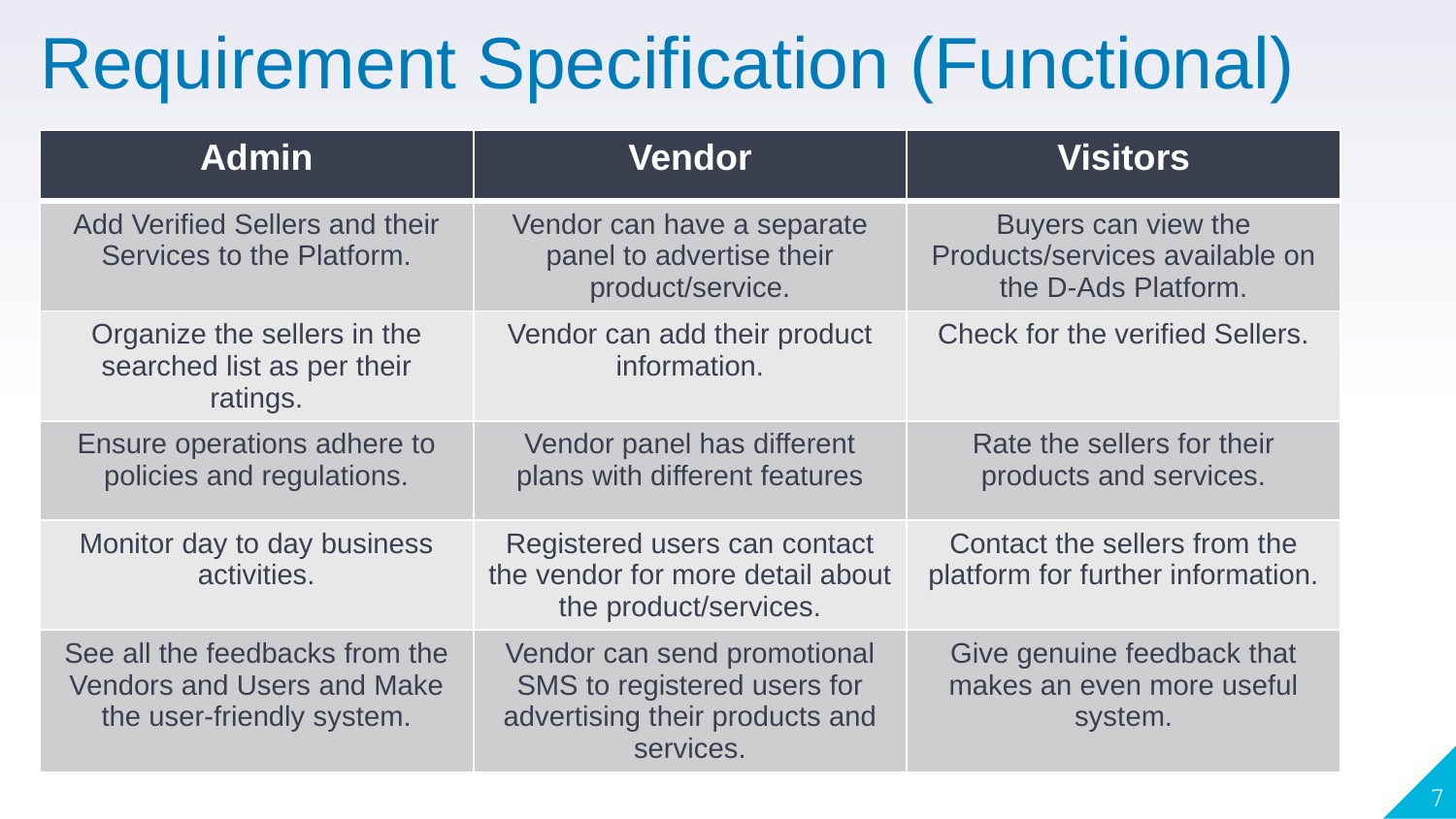

Requirement Specification (Functional)
| Admin | Vendor | Visitors |
| --- | --- | --- |
| Add Verified Sellers and their Services to the Platform. | Vendor can have a separate panel to advertise their product/service. | Buyers can view the Products/services available on the D-Ads Platform. |
| Organize the sellers in the searched list as per their ratings. | Vendor can add their product information. | Check for the verified Sellers. |
| Ensure operations adhere to policies and regulations. | Vendor panel has different plans with different features | Rate the sellers for their products and services. |
| Monitor day to day business activities. | Registered users can contact the vendor for more detail about the product/services. | Contact the sellers from the platform for further information. |
| See all the feedbacks from the Vendors and Users and Make the user-friendly system. | Vendor can send promotional SMS to registered users for advertising their products and services. | Give genuine feedback that makes an even more useful system. |
8
7